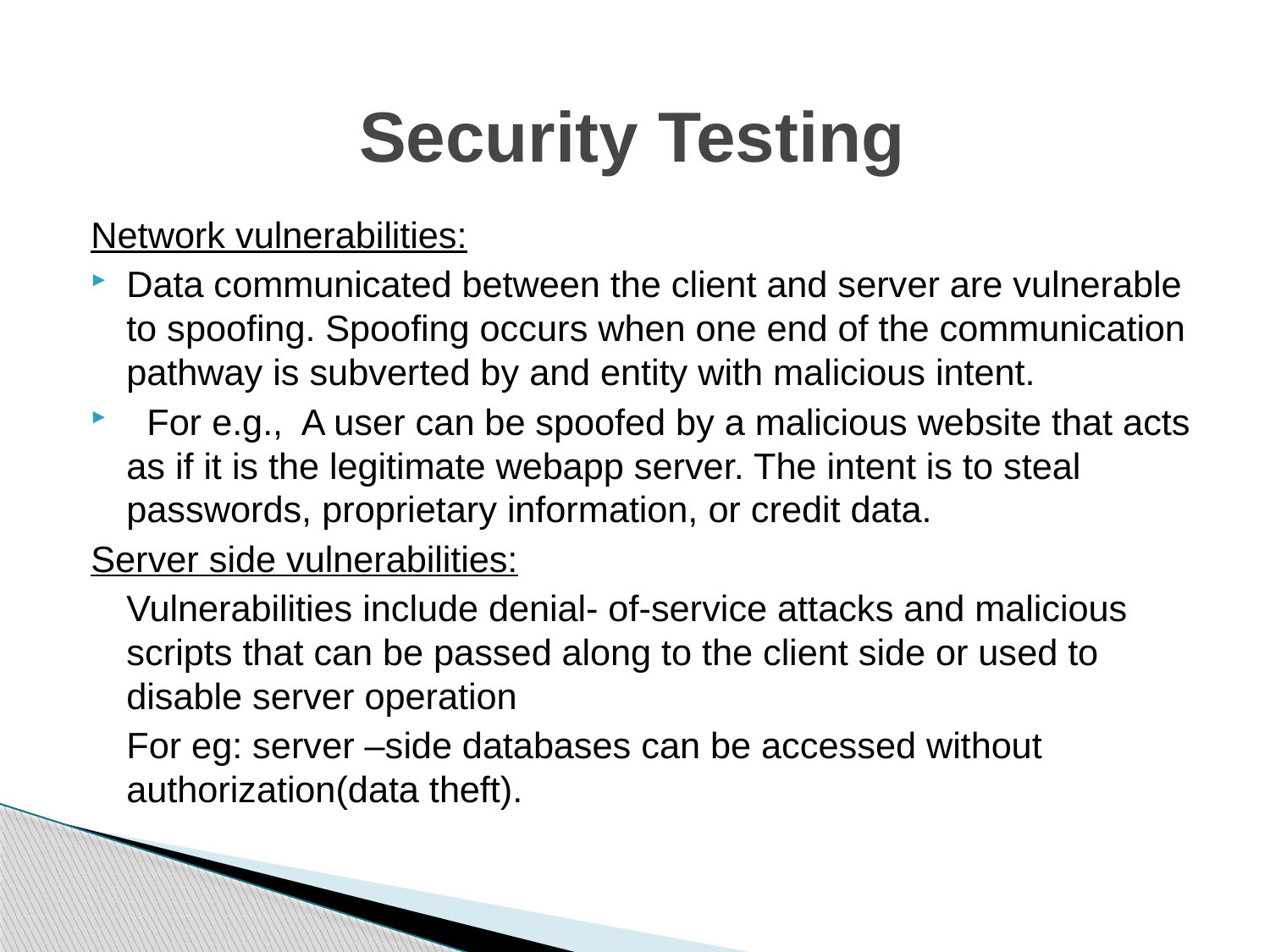

# Security Testing
Network vulnerabilities:
Data communicated between the client and server are vulnerable to spoofing. Spoofing occurs when one end of the communication pathway is subverted by and entity with malicious intent.
  For e.g.,  A user can be spoofed by a malicious website that acts as if it is the legitimate webapp server. The intent is to steal passwords, proprietary information, or credit data.
Server side vulnerabilities:
	Vulnerabilities include denial- of-service attacks and malicious scripts that can be passed along to the client side or used to disable server operation
	For eg: server –side databases can be accessed without authorization(data theft).